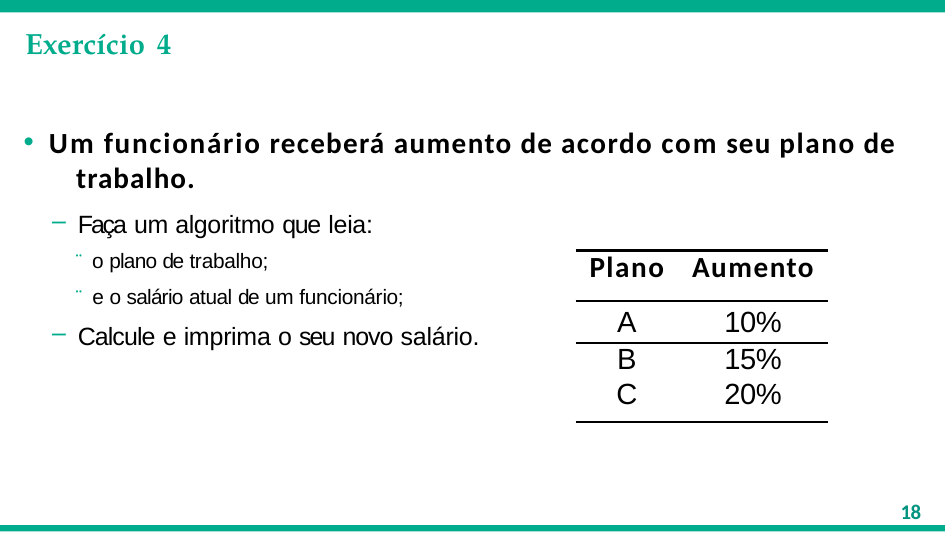

# Exercício 4
Um funcionário receberá aumento de acordo com seu plano de 	trabalho.
Faça um algoritmo que leia:
¨ o plano de trabalho;
¨ e o salário atual de um funcionário;
Calcule e imprima o seu novo salário.
| Plano | Aumento |
| --- | --- |
| A | 10% |
| B | 15% |
| C | 20% |
18